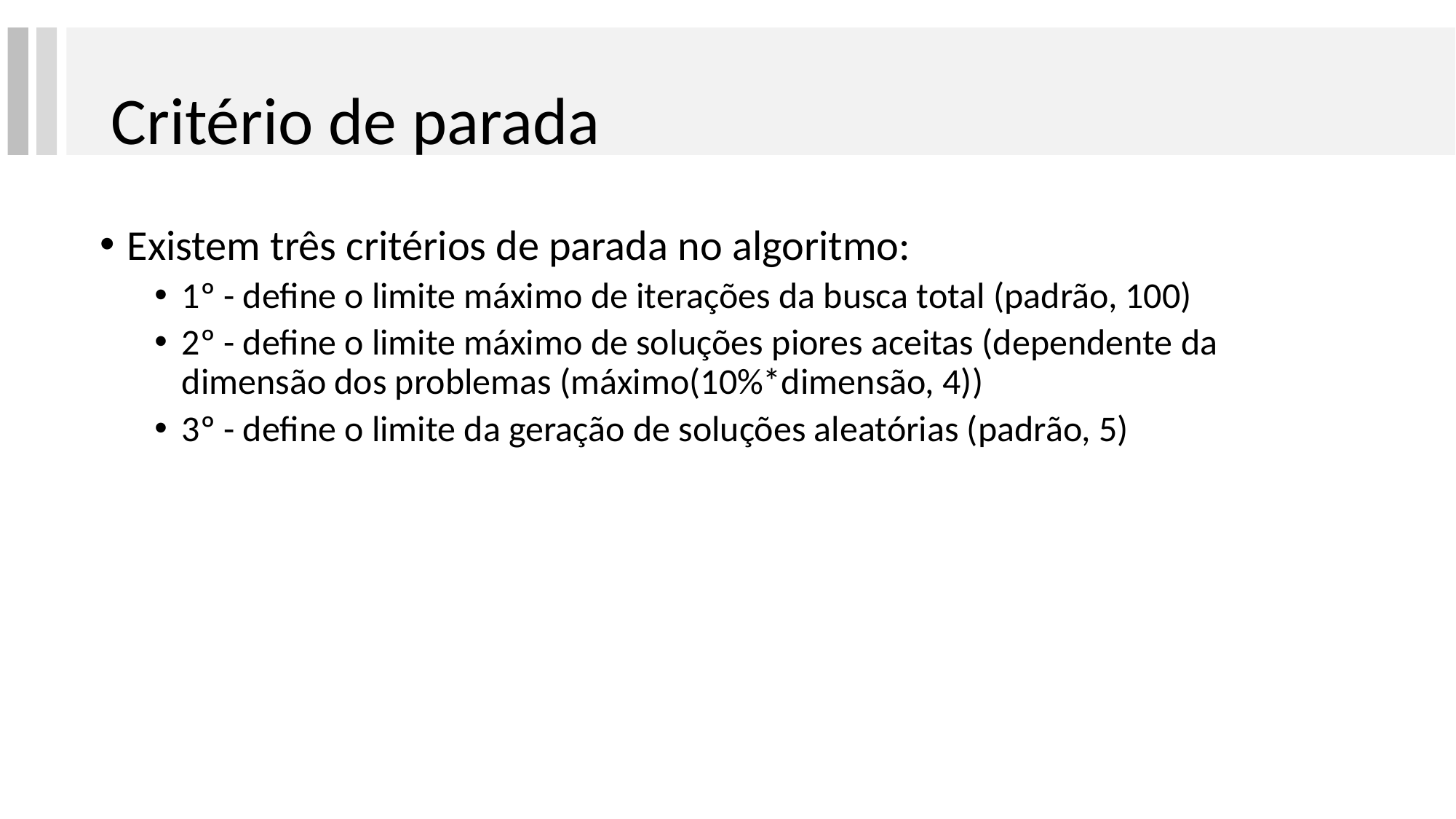

# Critério de parada
Existem três critérios de parada no algoritmo:
1º - define o limite máximo de iterações da busca total (padrão, 100)
2º - define o limite máximo de soluções piores aceitas (dependente da dimensão dos problemas (máximo(10%*dimensão, 4))
3º - define o limite da geração de soluções aleatórias (padrão, 5)